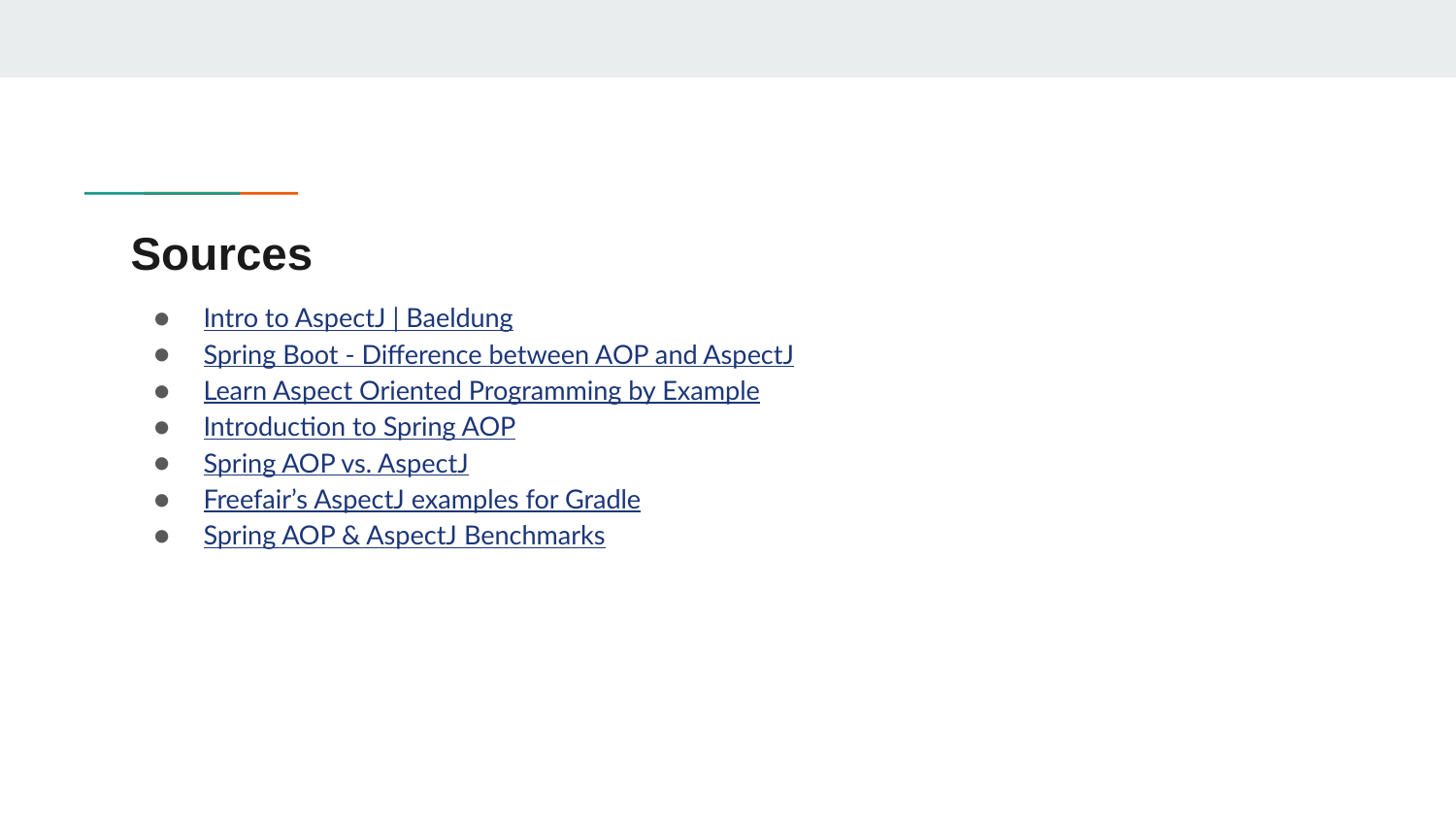

# Sources
Intro to AspectJ | Baeldung
Spring Boot - Difference between AOP and AspectJ
Learn Aspect Oriented Programming by Example
Introduction to Spring AOP
Spring AOP vs. AspectJ
Freefair’s AspectJ examples for Gradle
Spring AOP & AspectJ Benchmarks